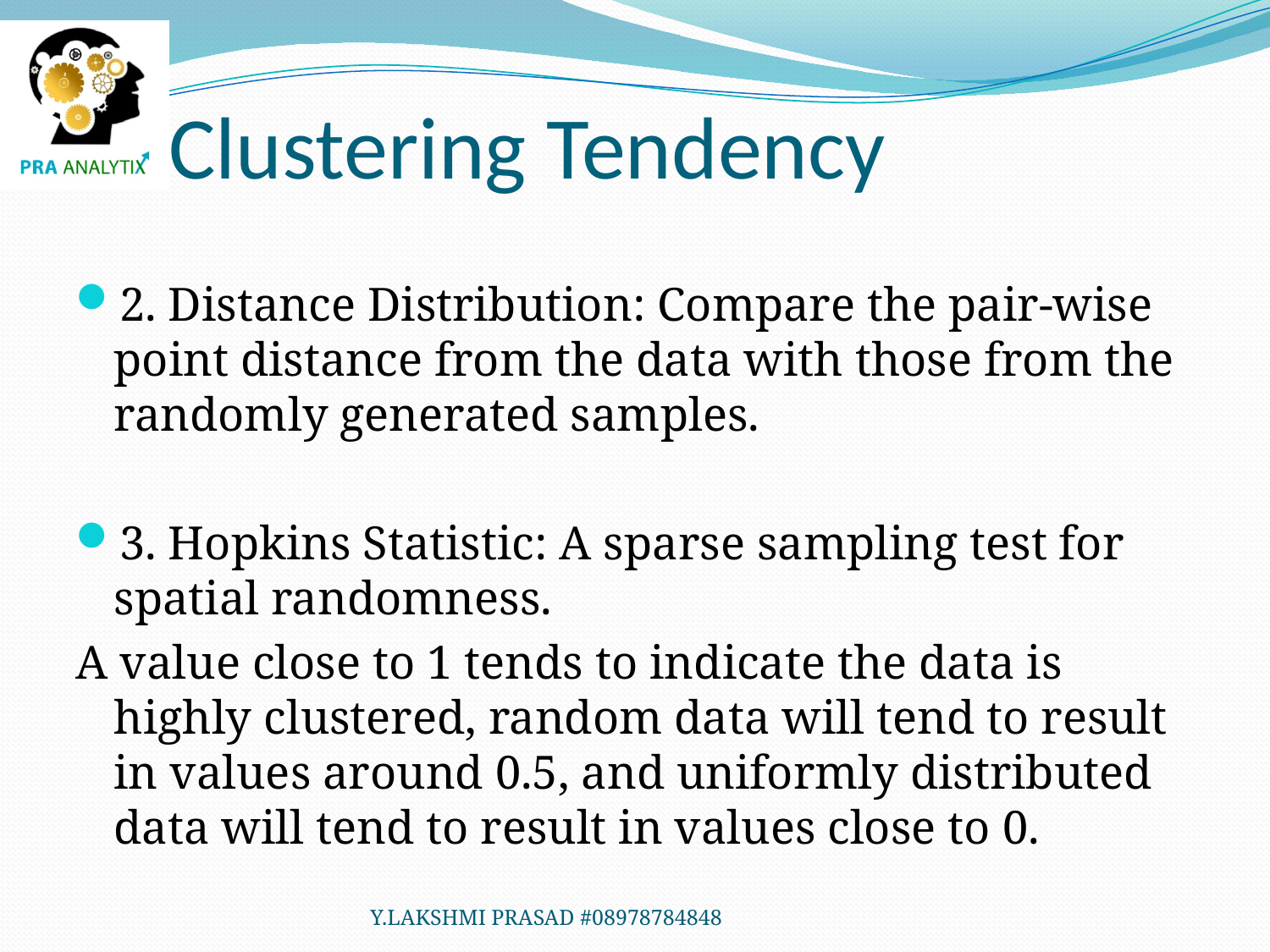

# Clustering Tendency
2. Distance Distribution: Compare the pair-wise point distance from the data with those from the randomly generated samples.

3. Hopkins Statistic: A sparse sampling test for spatial randomness.
A value close to 1 tends to indicate the data is highly clustered, random data will tend to result in values around 0.5, and uniformly distributed data will tend to result in values close to 0.

Y.LAKSHMI PRASAD #08978784848